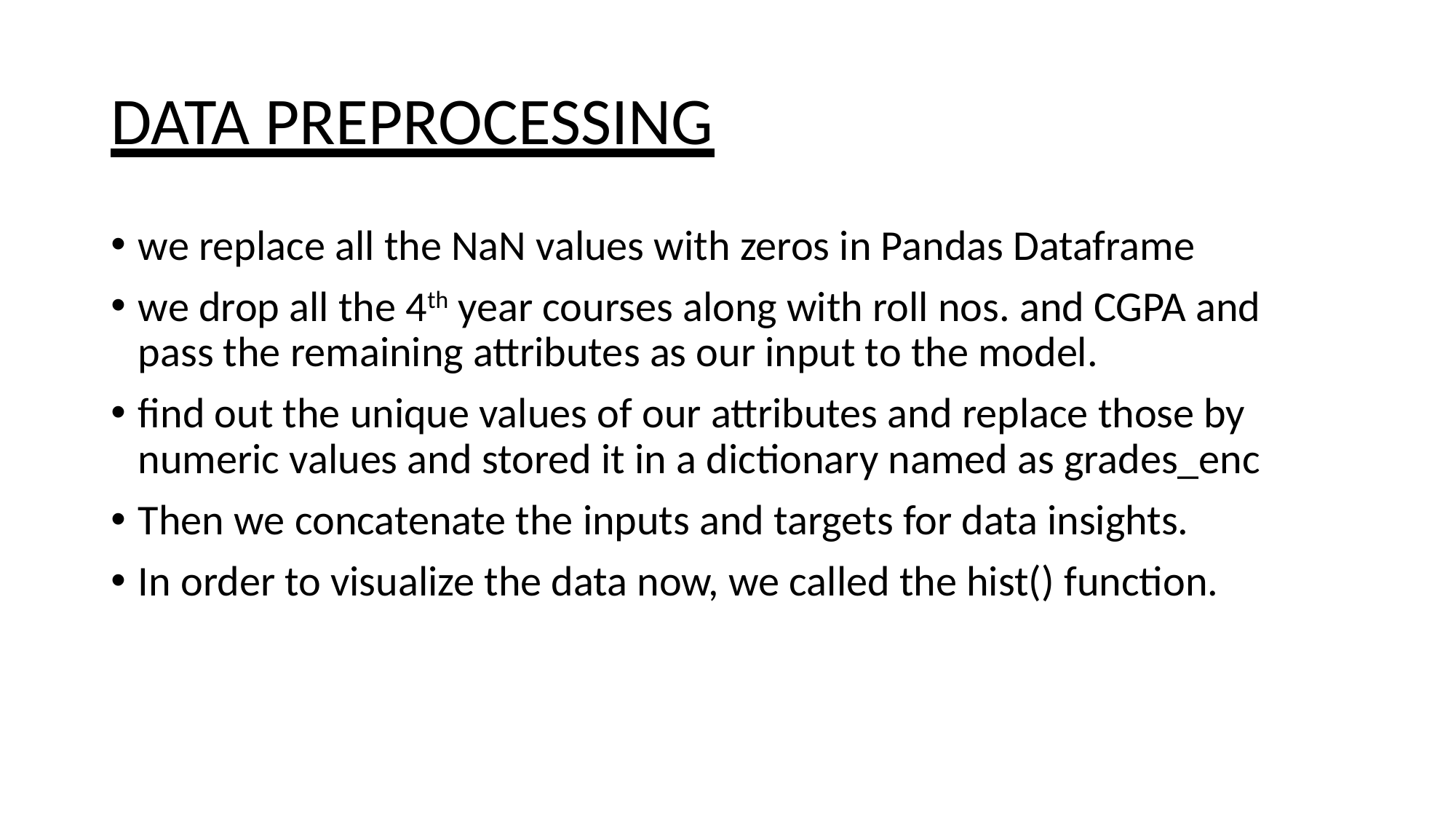

# DATA PREPROCESSING
we replace all the NaN values with zeros in Pandas Dataframe
we drop all the 4th year courses along with roll nos. and CGPA and pass the remaining attributes as our input to the model.
find out the unique values of our attributes and replace those by numeric values and stored it in a dictionary named as grades_enc
Then we concatenate the inputs and targets for data insights.
In order to visualize the data now, we called the hist() function.